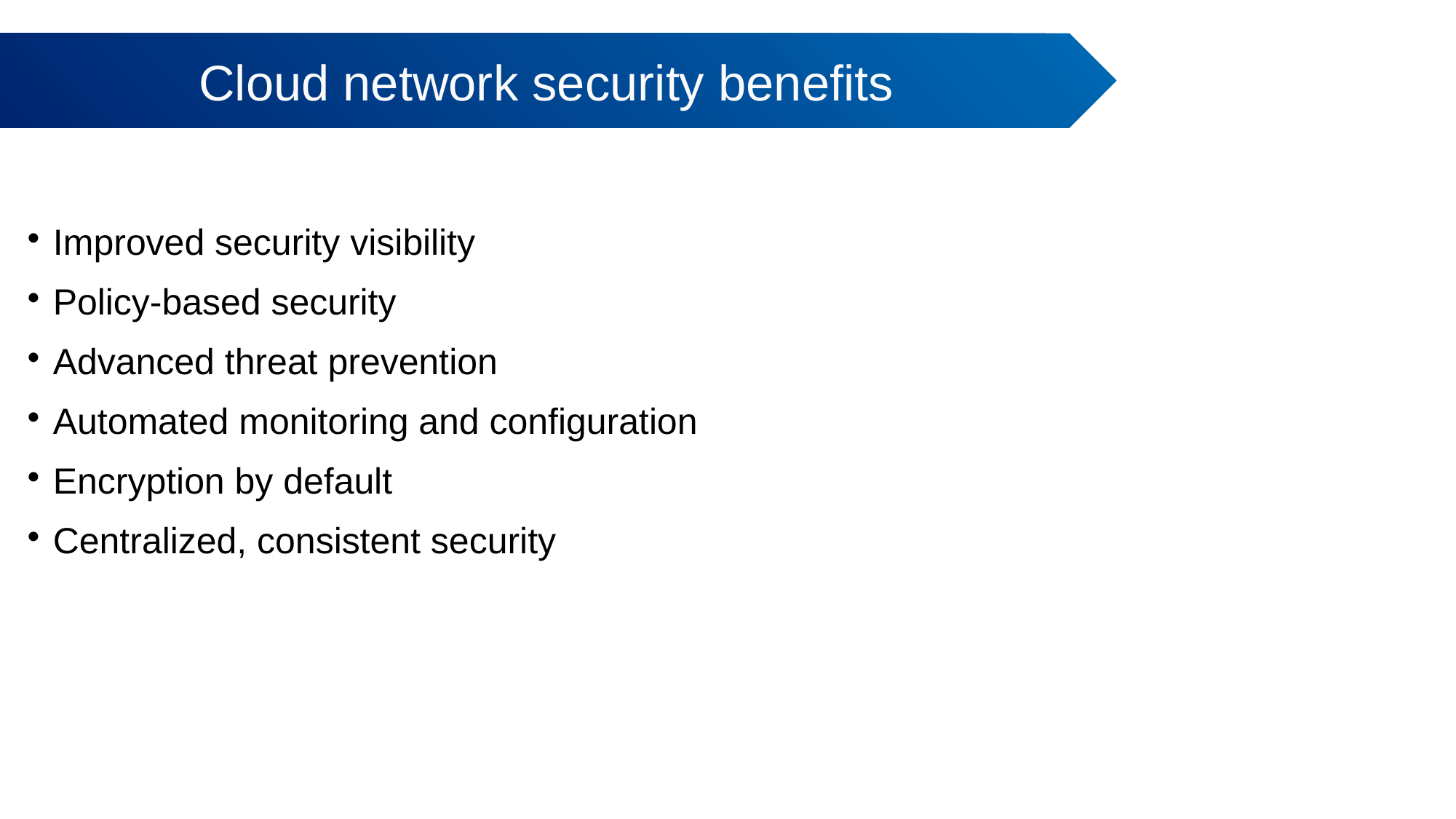

Cloud network security benefits
# Improved security visibility
Policy-based security
Advanced threat prevention
Automated monitoring and configuration
Encryption by default
Centralized, consistent security